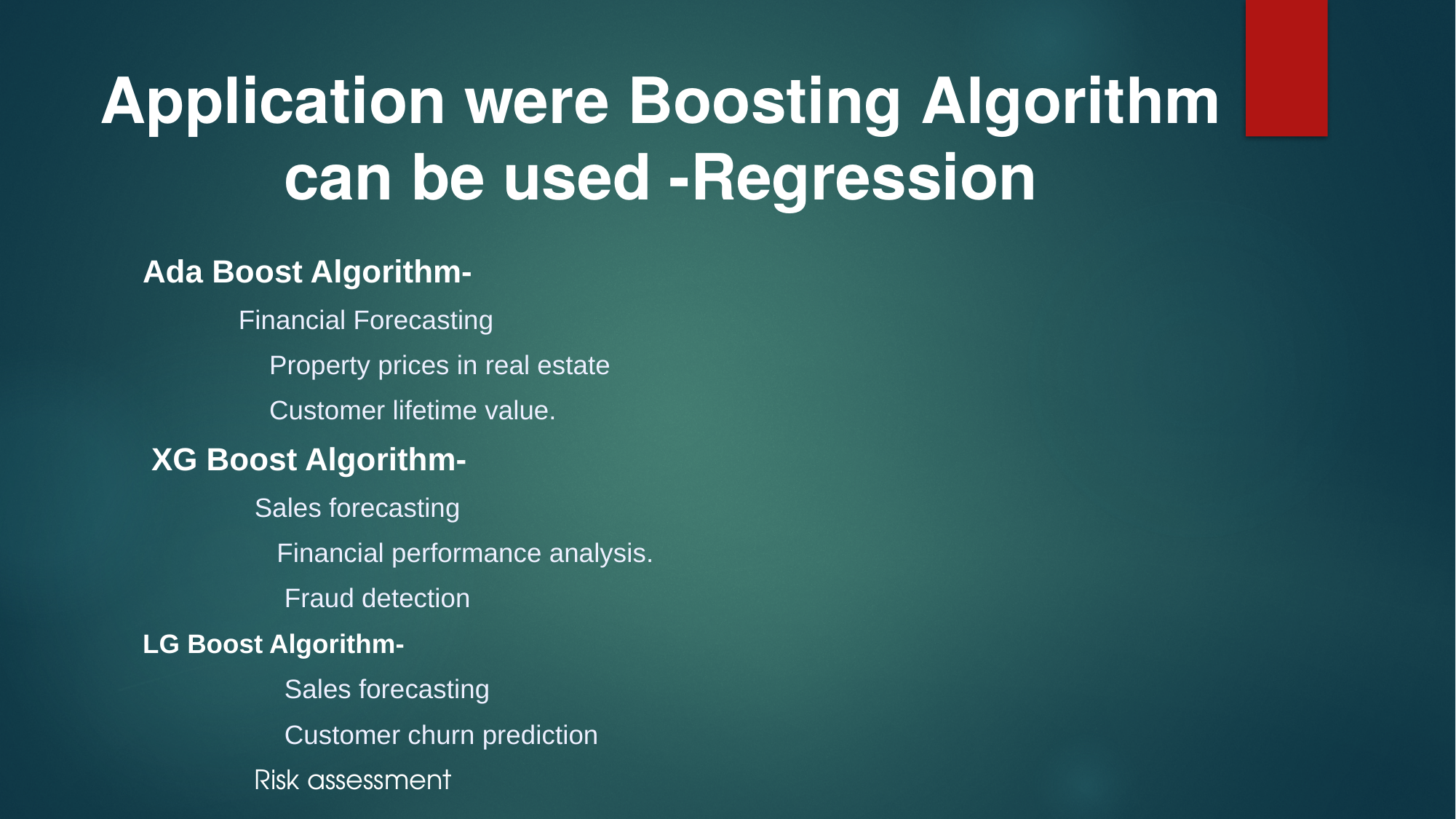

# Application were Boosting Algorithm can be used -Regression
Ada Boost Algorithm-
      		Financial Forecasting
                 Property prices in real estate
                 Customer lifetime value.
 XG Boost Algorithm-
               Sales forecasting
                  Financial performance analysis.
                   Fraud detection
LG Boost Algorithm-
                   Sales forecasting
                   Customer churn prediction
               Risk assessment